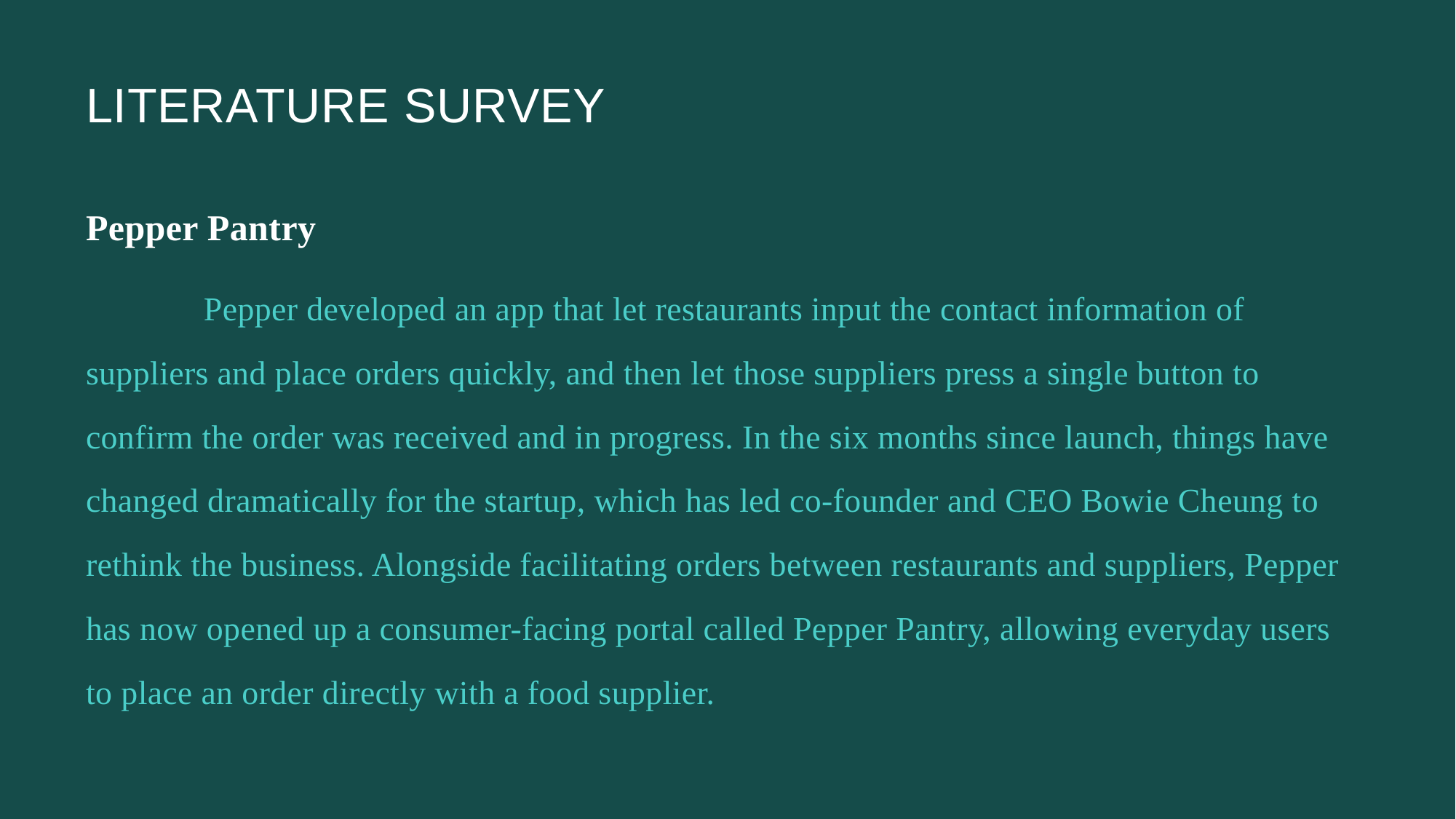

# LITERATURE SURVEY
Pepper Pantry
	 Pepper developed an app that let restaurants input the contact information of suppliers and place orders quickly, and then let those suppliers press a single button to confirm the order was received and in progress. In the six months since launch, things have changed dramatically for the startup, which has led co-founder and CEO Bowie Cheung to rethink the business. Alongside facilitating orders between restaurants and suppliers, Pepper has now opened up a consumer-facing portal called Pepper Pantry, allowing everyday users to place an order directly with a food supplier.